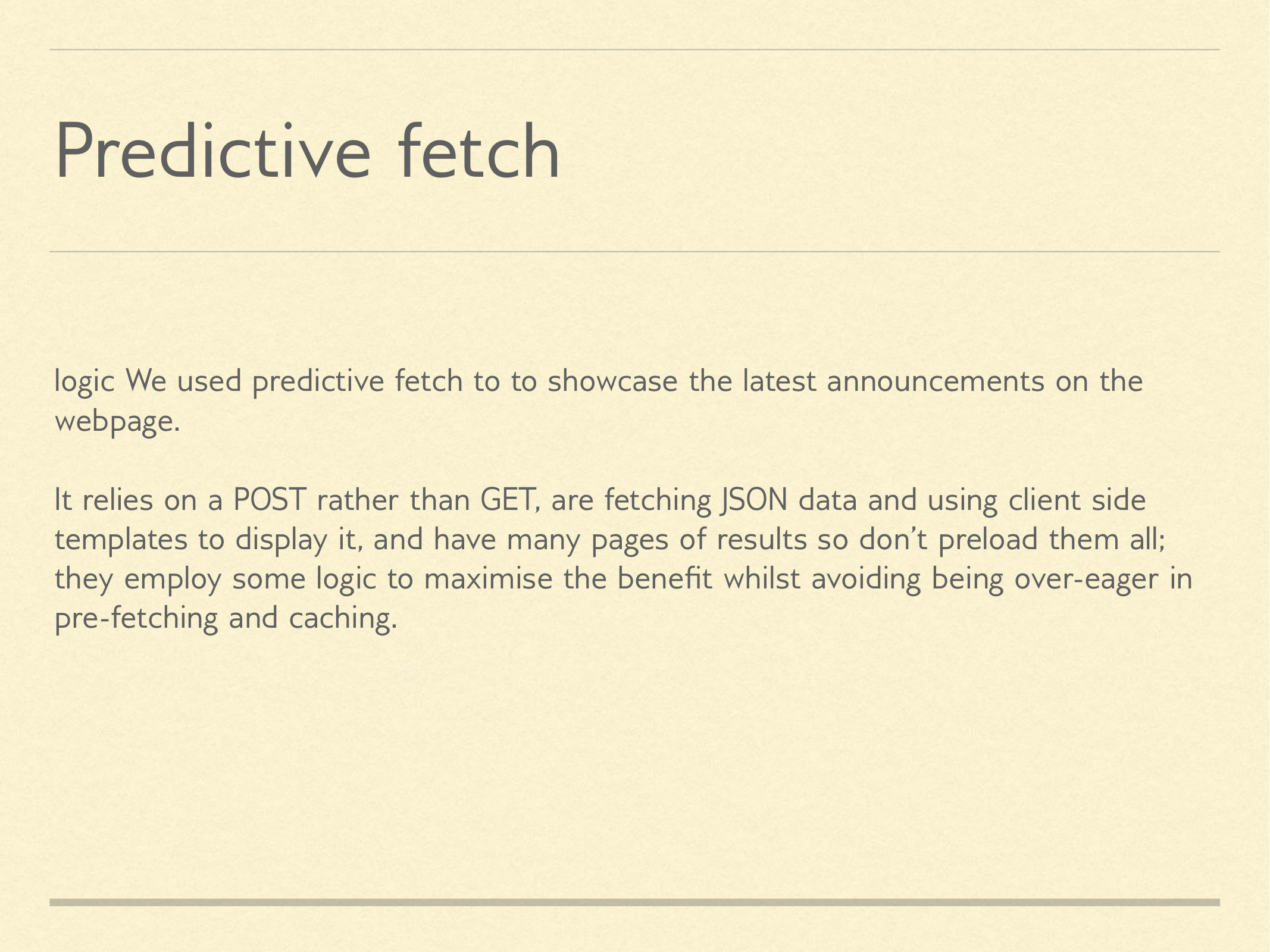

# Predictive fetch
logic We used predictive fetch to to showcase the latest announcements on the webpage.
It relies on a POST rather than GET, are fetching JSON data and using client side templates to display it, and have many pages of results so don’t preload them all; they employ some logic to maximise the benefit whilst avoiding being over-eager in pre-fetching and caching.